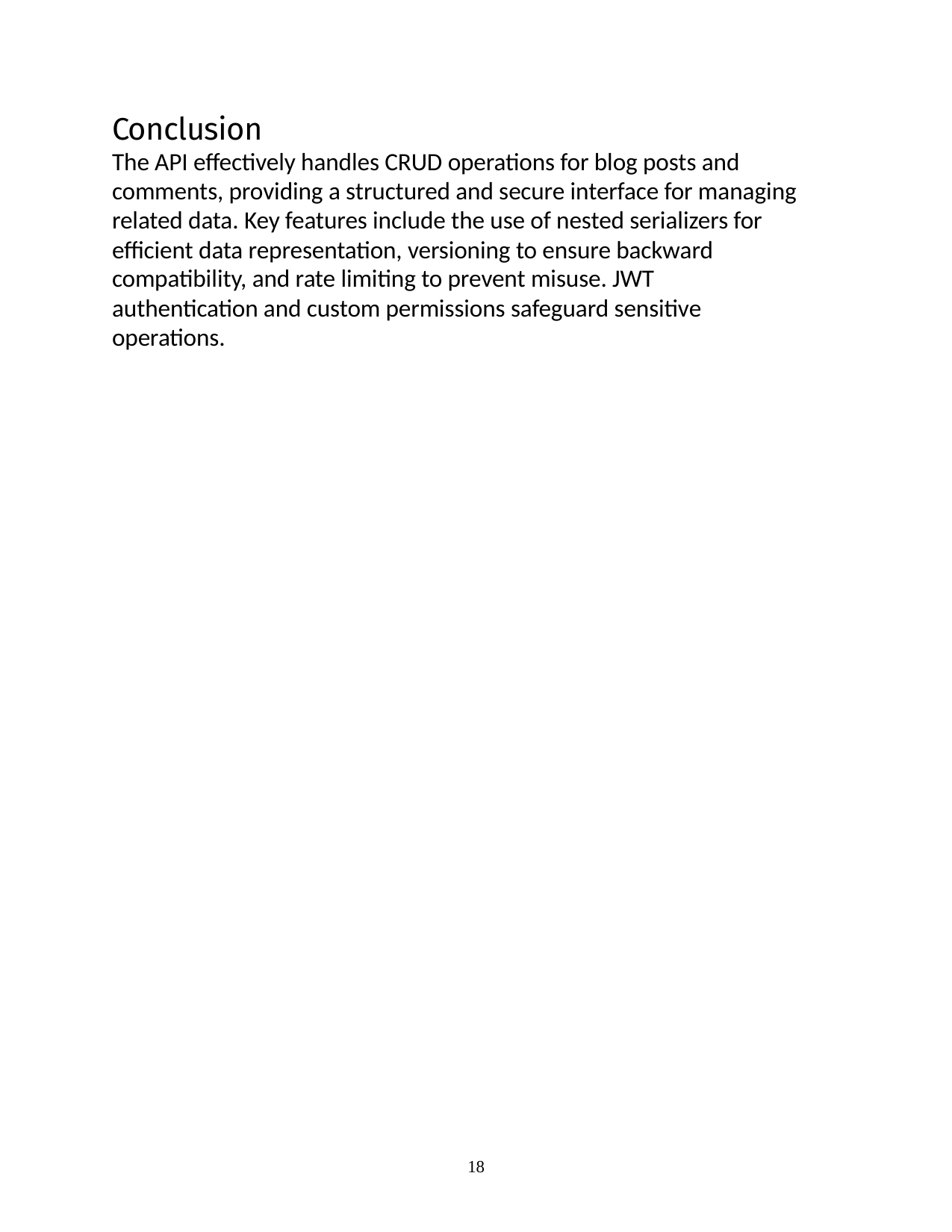

Conclusion
The API effectively handles CRUD operations for blog posts and comments, providing a structured and secure interface for managing related data. Key features include the use of nested serializers for efficient data representation, versioning to ensure backward compatibility, and rate limiting to prevent misuse. JWT authentication and custom permissions safeguard sensitive operations.
18